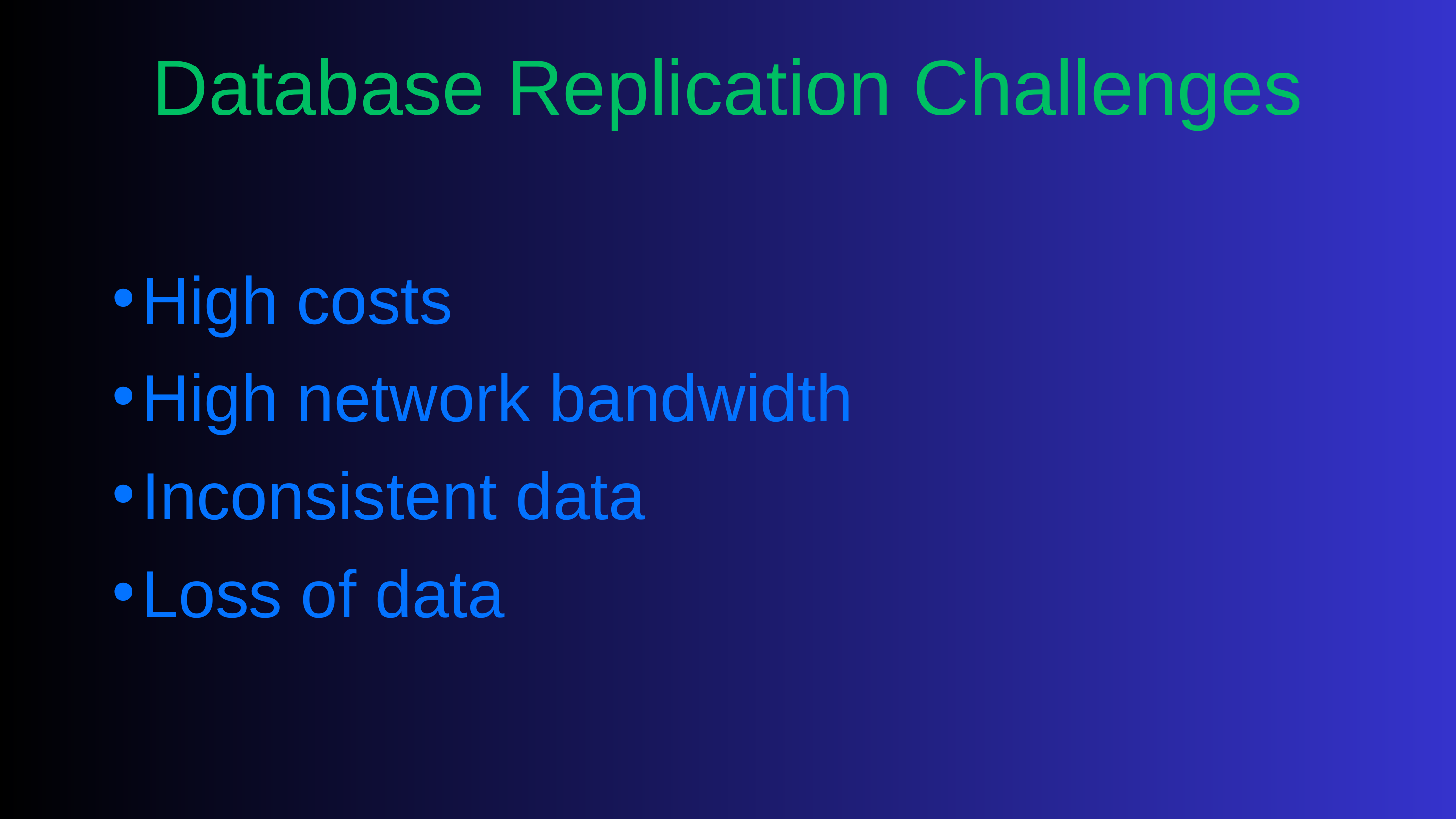

Database Replication Challenges

High costs

High network bandwidth

Inconsistent data

Loss of data